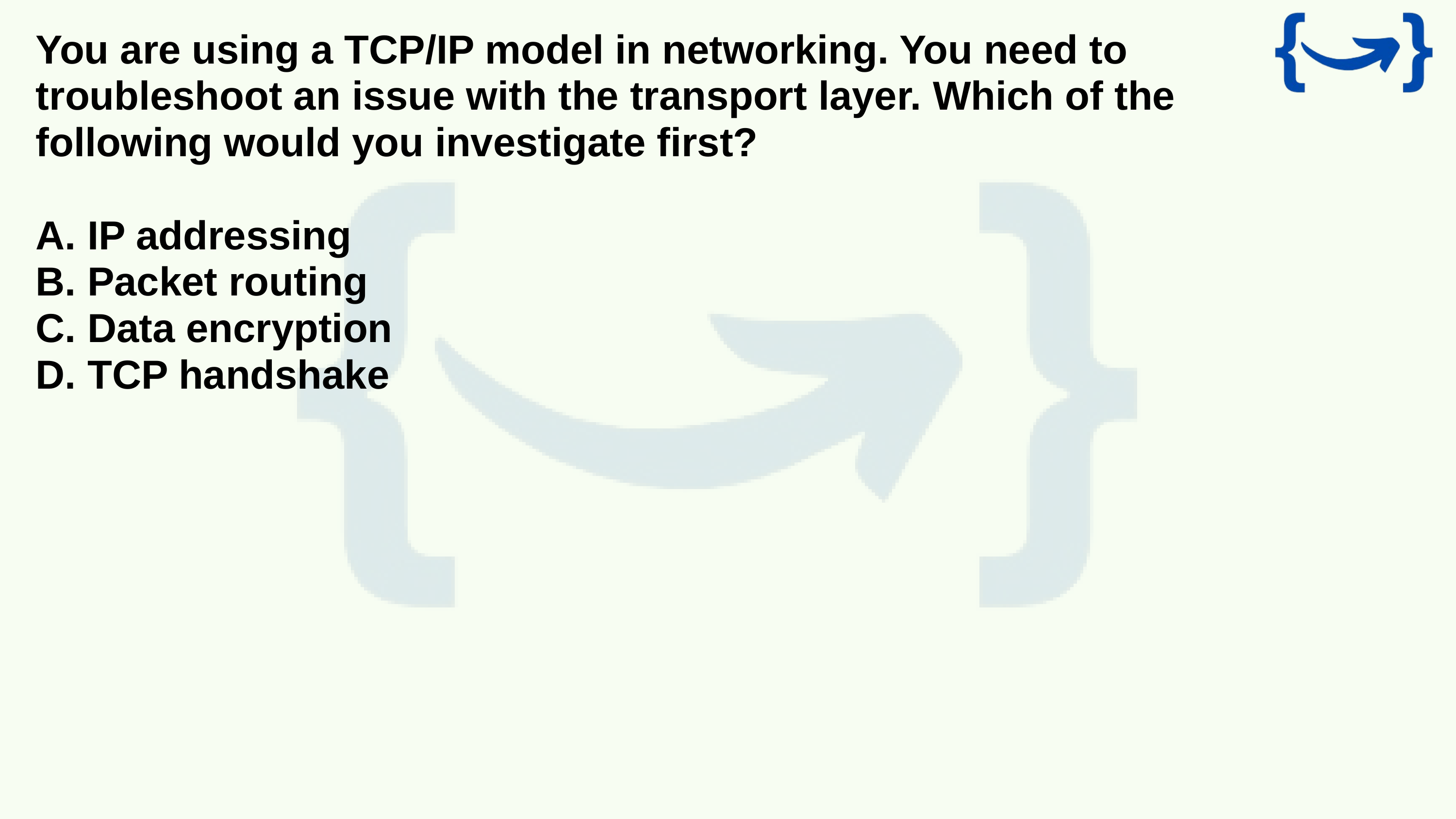

You are using a TCP/IP model in networking. You need to troubleshoot an issue with the transport layer. Which of the following would you investigate first?

A. IP addressing
B. Packet routing
C. Data encryption
D. TCP handshake